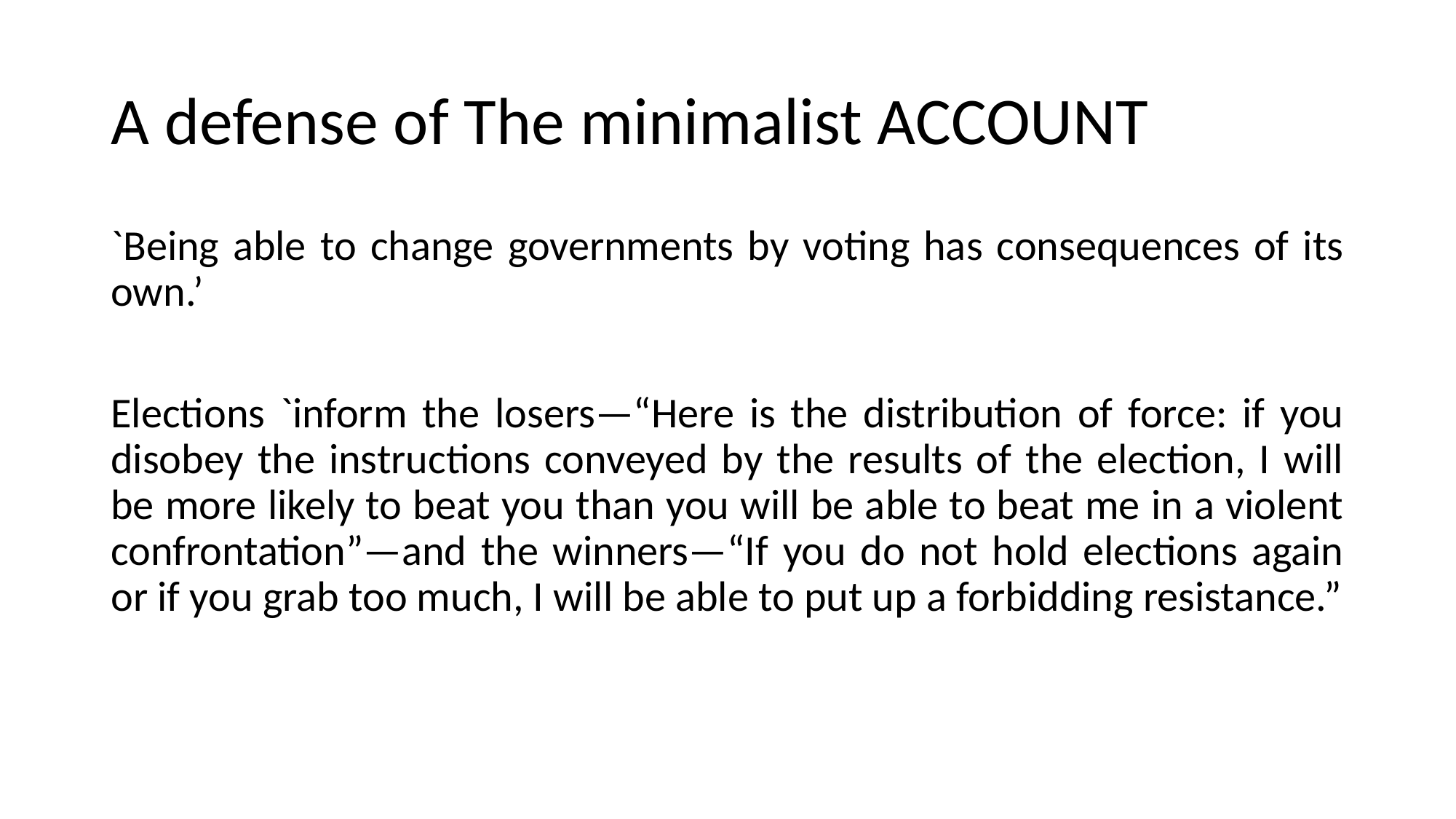

# A defense of The minimalist ACCOUNT
`Being able to change governments by voting has consequences of its own.’

Elections `inform the losers—“Here is the distribution of force: if you disobey the instructions conveyed by the results of the election, I will be more likely to beat you than you will be able to beat me in a violent confrontation”—and the winners—“If you do not hold elections again or if you grab too much, I will be able to put up a forbidding resistance.”